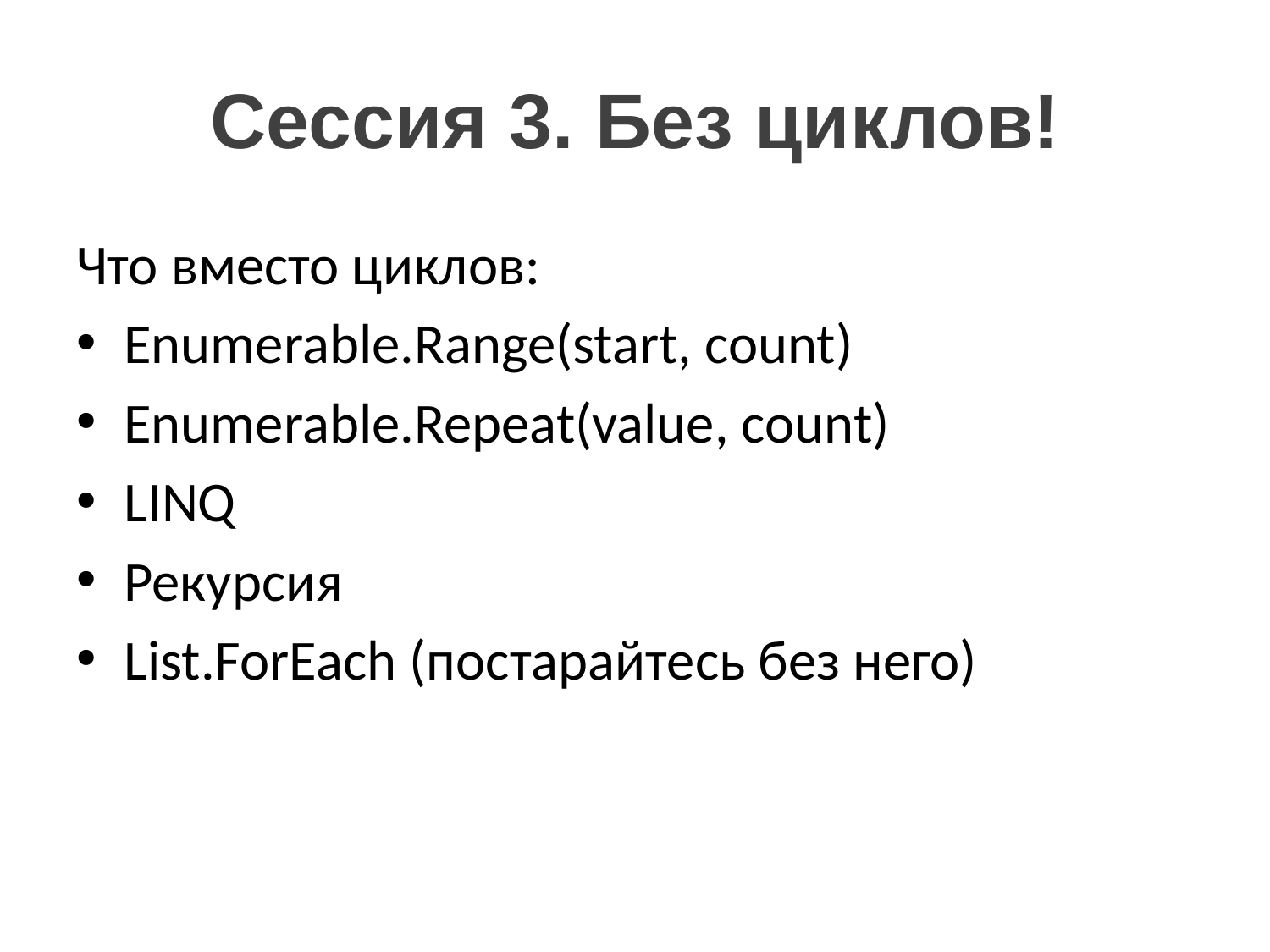

# Сессия 3. Без циклов!
Что вместо циклов:
Enumerable.Range(start, count)
Enumerable.Repeat(value, count)
LINQ
Рекурсия
List.ForEach (постарайтесь без него)